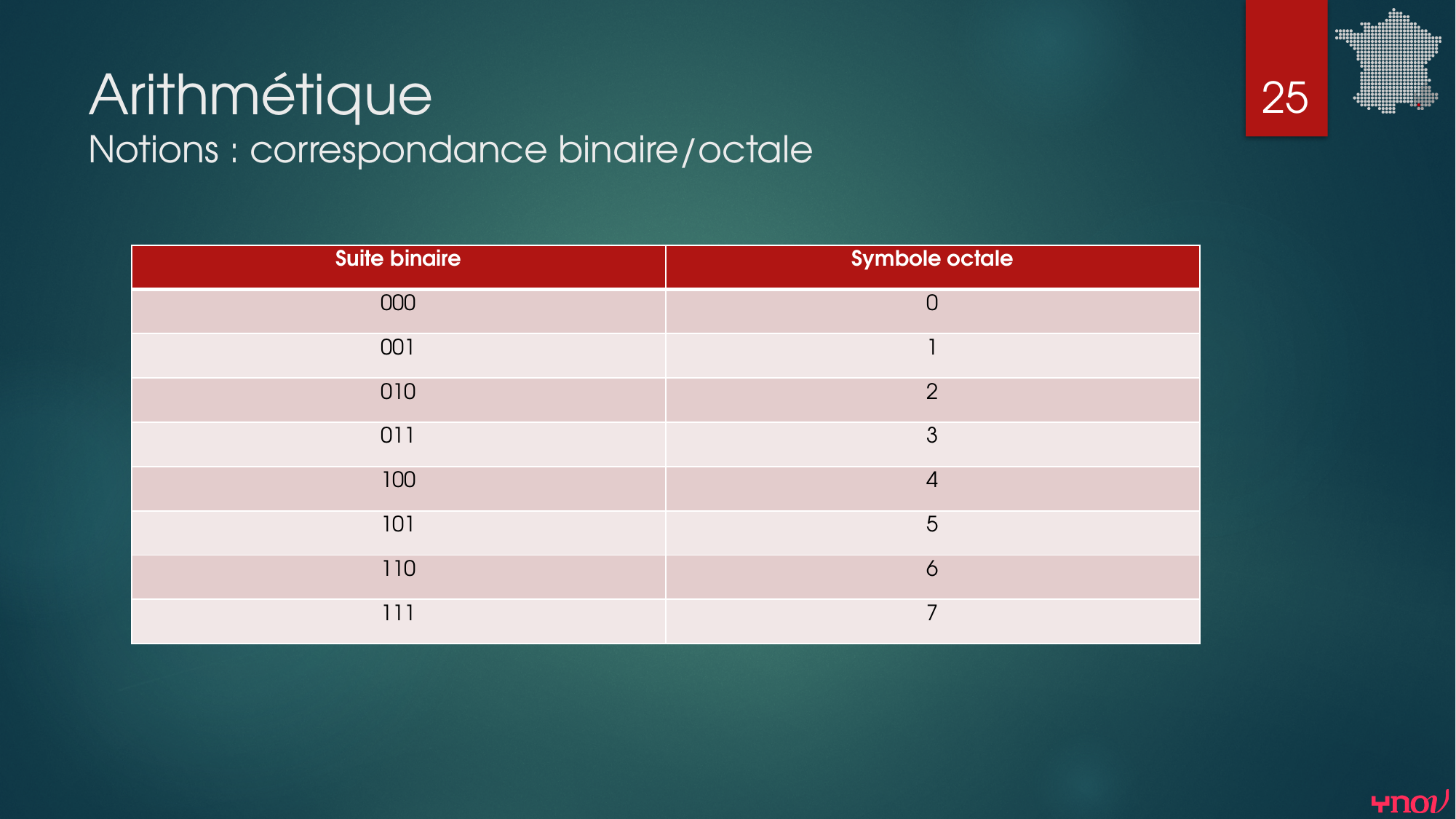

25
# Arithmétique Notions : correspondance binaire/octale
| Suite binaire | Symbole octale |
| --- | --- |
| 000 | 0 |
| 001 | 1 |
| 010 | 2 |
| 011 | 3 |
| 100 | 4 |
| 101 | 5 |
| 110 | 6 |
| 111 | 7 |